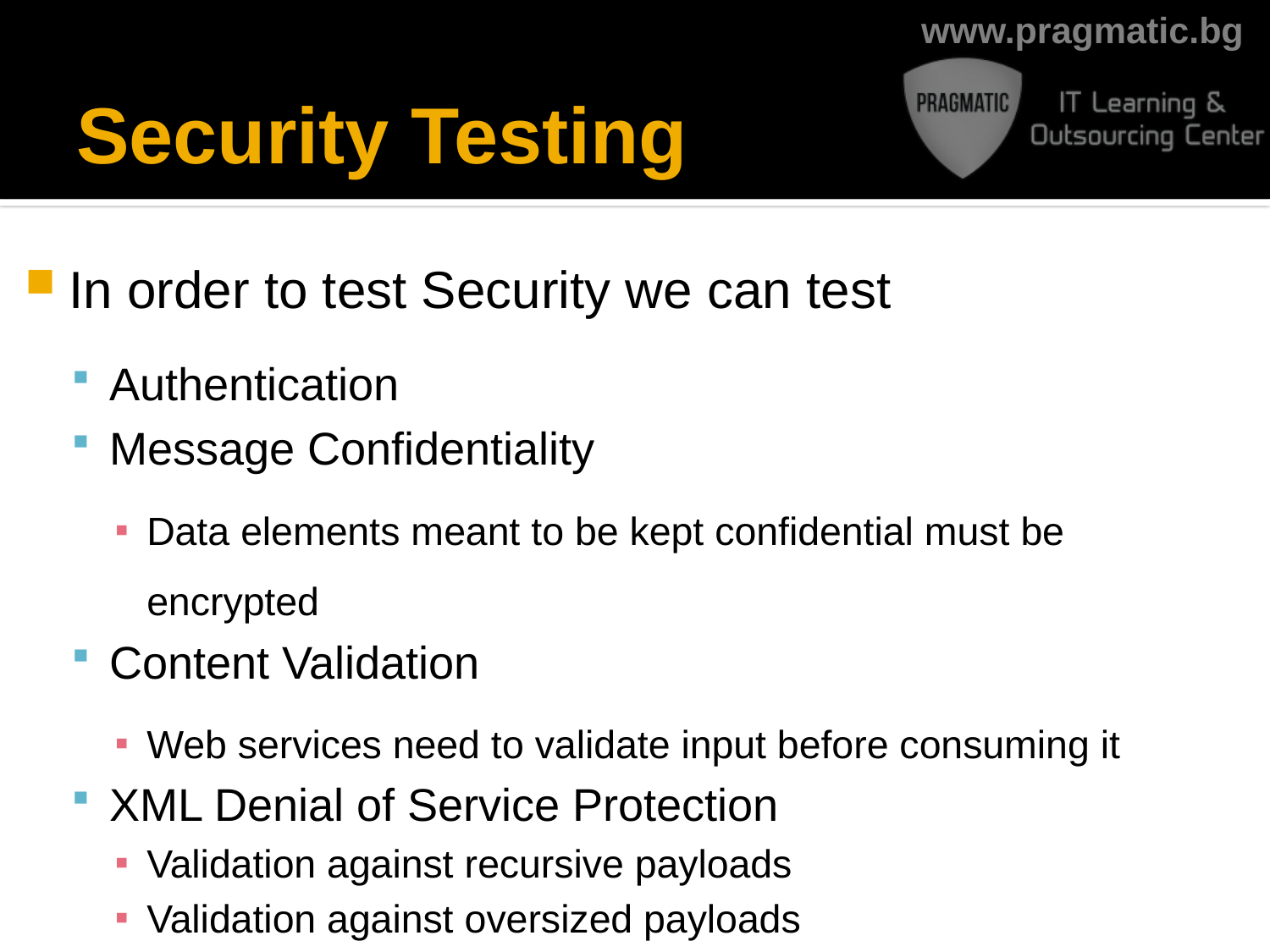

# Security Testing
In order to test Security we can test
Authentication
Message Confidentiality
Data elements meant to be kept confidential must be encrypted
Content Validation
Web services need to validate input before consuming it
XML Denial of Service Protection
Validation against recursive payloads
Validation against oversized payloads